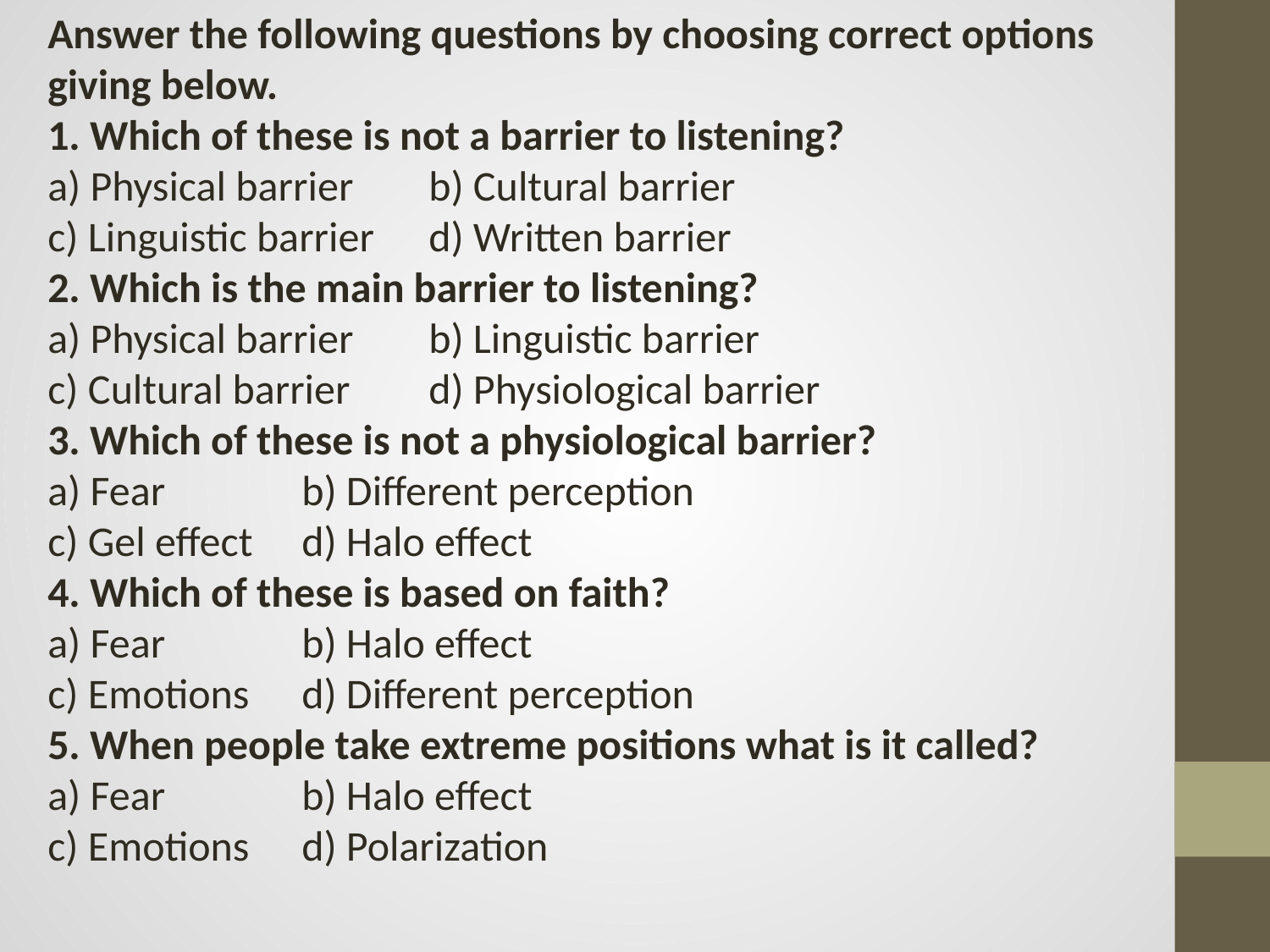

Answer the following questions by choosing correct options giving below.
1. Which of these is not a barrier to listening?
a) Physical barrier	b) Cultural barrier
c) Linguistic barrier	d) Written barrier
2. Which is the main barrier to listening?
a) Physical barrier	b) Linguistic barrier
c) Cultural barrier	d) Physiological barrier
3. Which of these is not a physiological barrier?
a) Fear		b) Different perception
c) Gel effect	d) Halo effect
4. Which of these is based on faith?
a) Fear		b) Halo effect
c) Emotions	d) Different perception
5. When people take extreme positions what is it called?
a) Fear		b) Halo effect
c) Emotions	d) Polarization